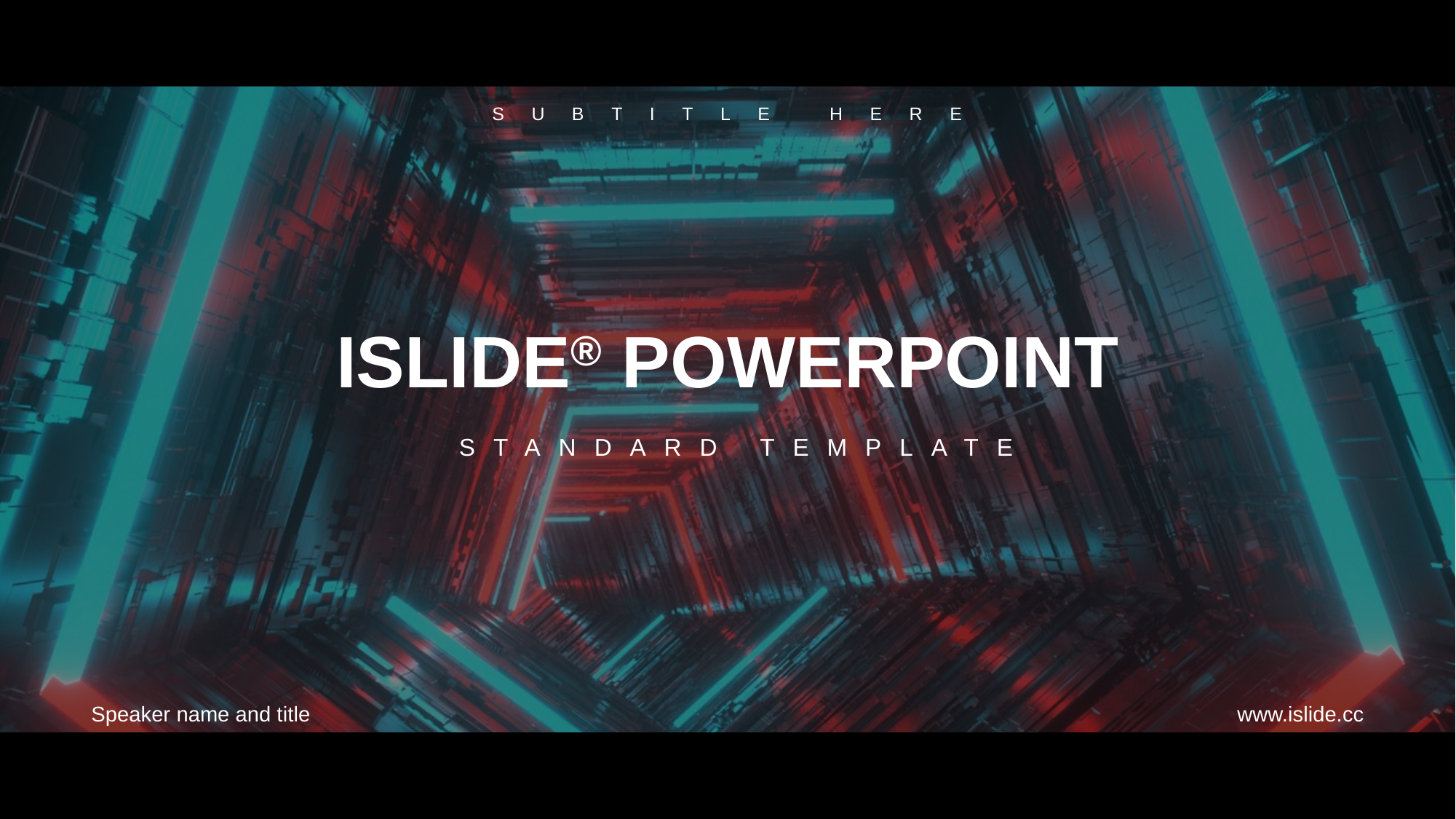

SUBTITLE HERE
# ISLIDE® POWERPOINT STANDARD TEMPLATE
Speaker name and title
www.islide.cc